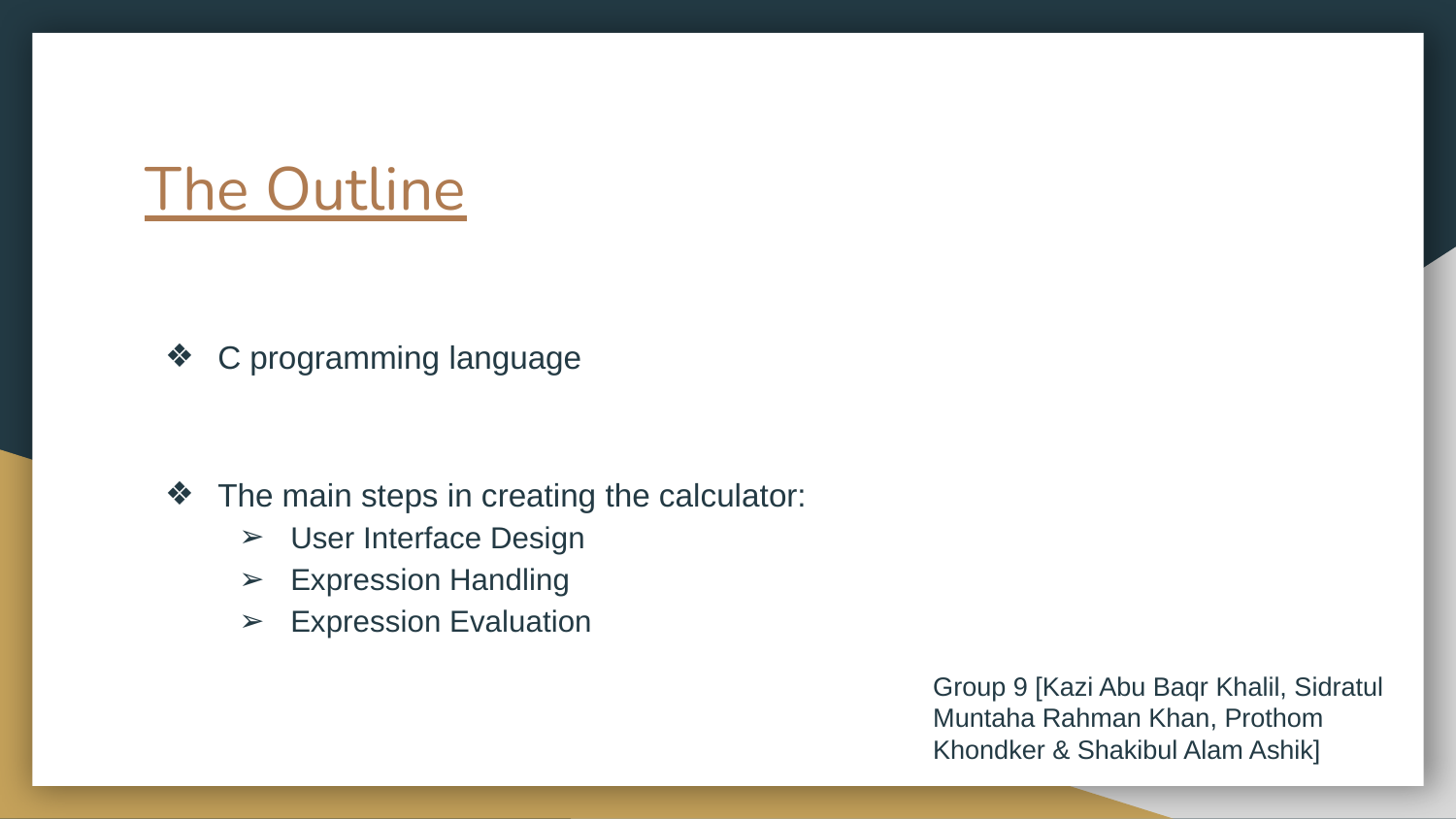

# The Outline
C programming language

The main steps in creating the calculator:
User Interface Design
Expression Handling
Expression Evaluation
Group 9 [Kazi Abu Baqr Khalil, Sidratul Muntaha Rahman Khan, Prothom Khondker & Shakibul Alam Ashik]